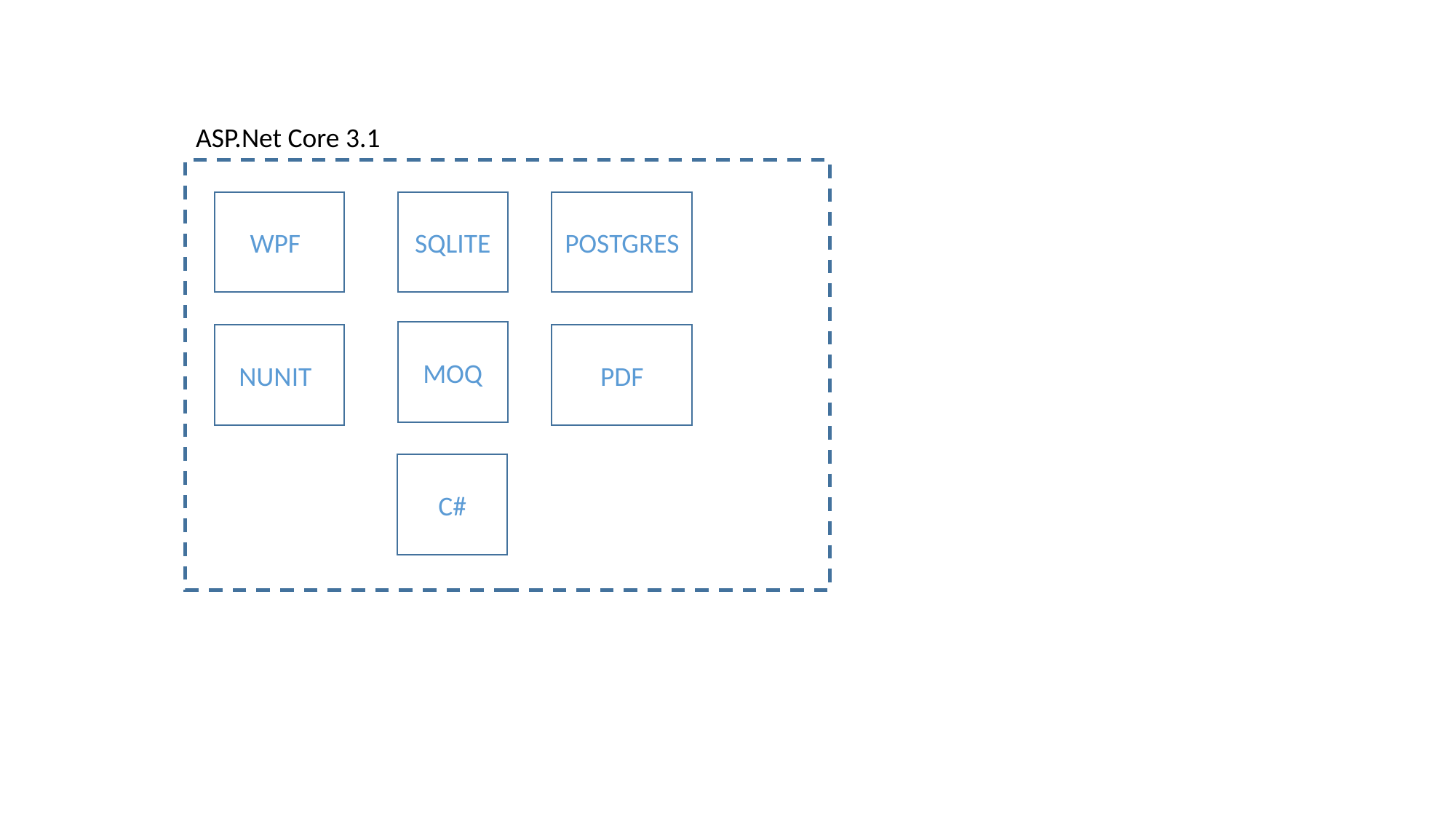

ASP.Net Core 3.1

POSTGRES
WPF)
SQLITE
MOQ
NUNIT)
PDF
C#